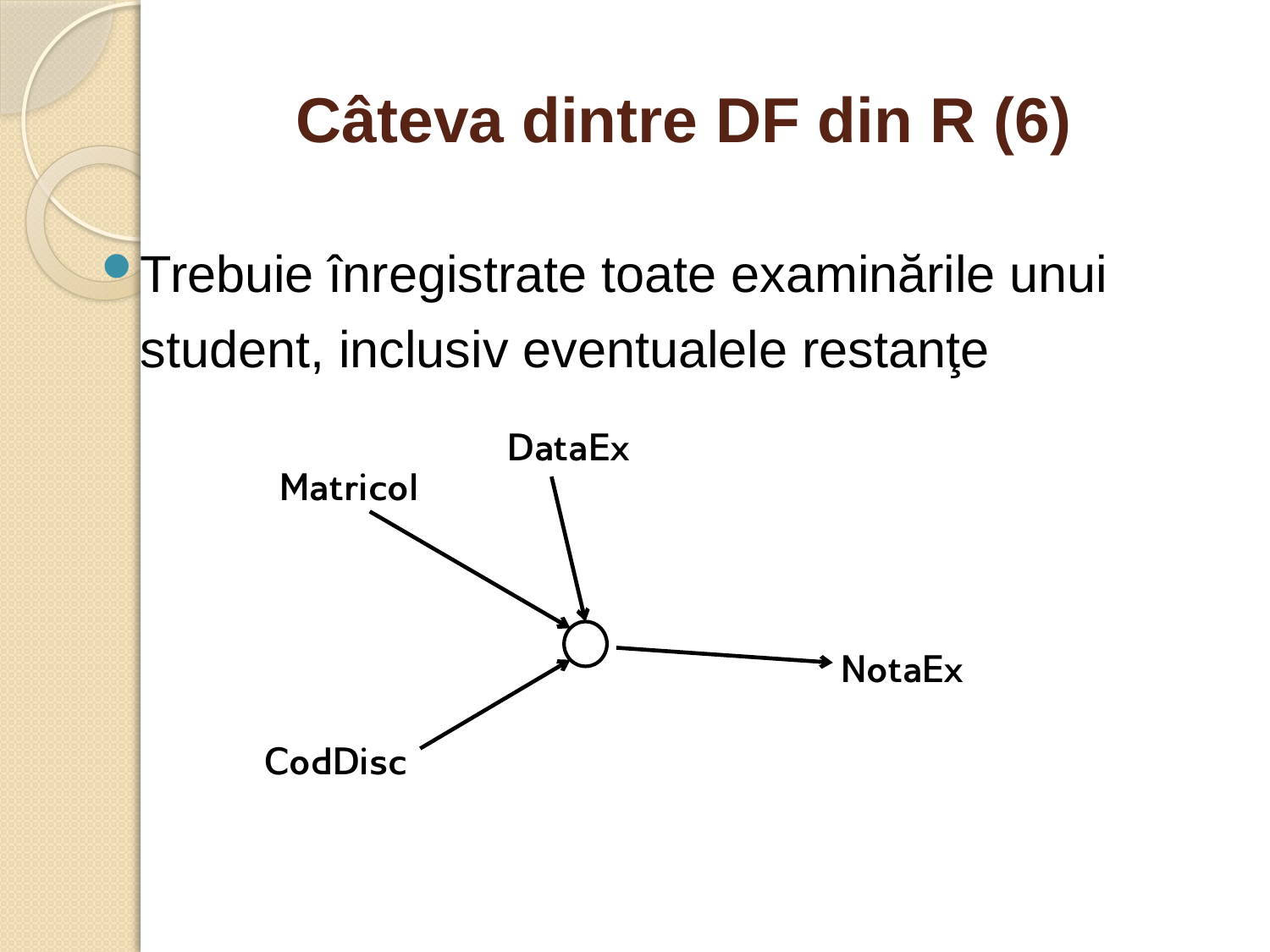

# Câteva dintre DF din R (6)
Trebuie înregistrate toate examinările unui student, inclusiv eventualele restanţe
DataEx
Matricol

NotaEx
CodDisc